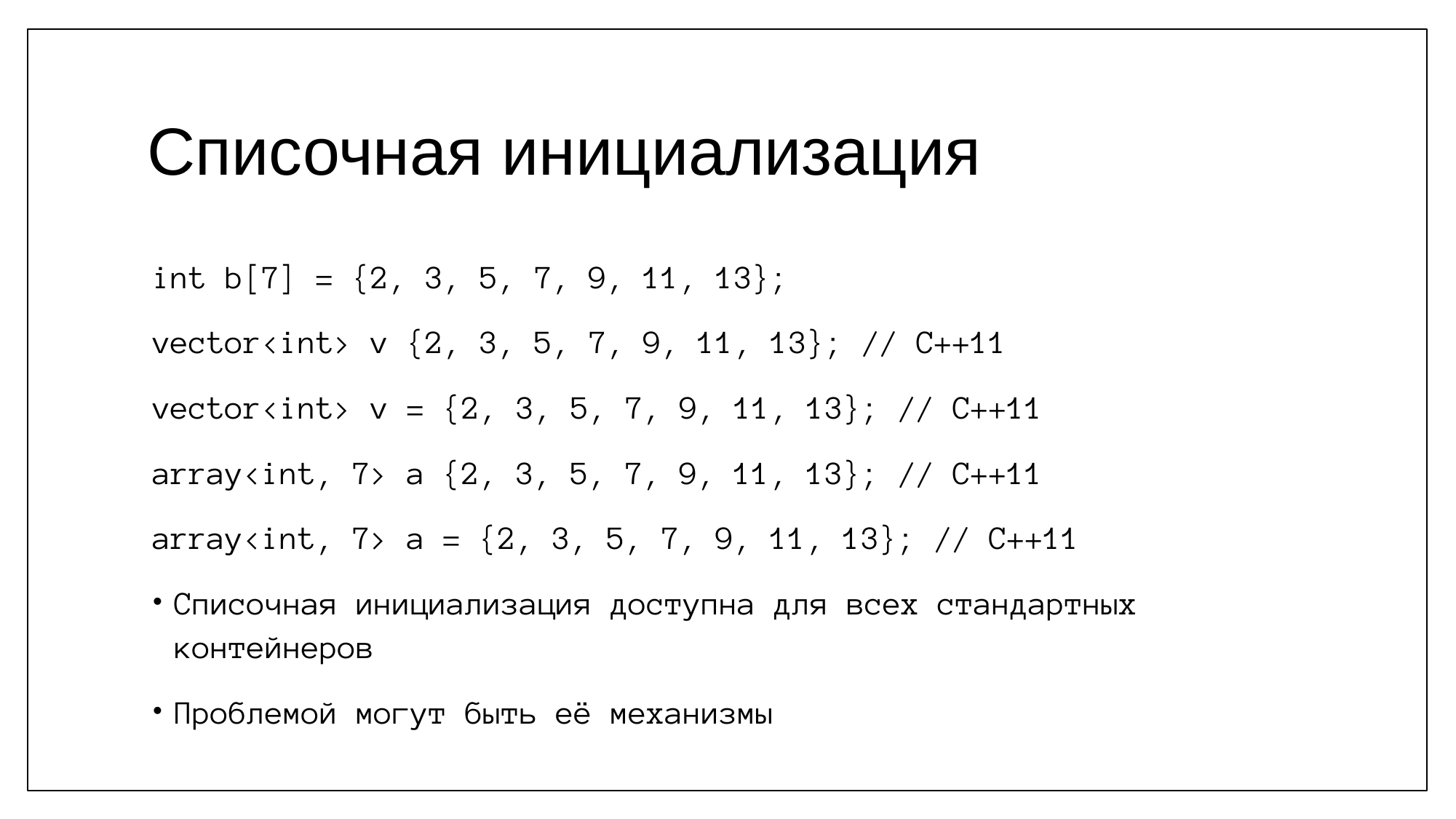

# Списочная инициализация
int b[7] = {2, 3, 5, 7, 9, 11, 13};
vector<int> v {2, 3, 5, 7, 9, 11, 13}; // С++11
vector<int> v = {2, 3, 5, 7, 9, 11, 13}; // С++11
array<int, 7> a {2, 3, 5, 7, 9, 11, 13}; // С++11
array<int, 7> a = {2, 3, 5, 7, 9, 11, 13}; // С++11
Списочная инициализация доступна для всех стандартных контейнеров
Проблемой могут быть её механизмы